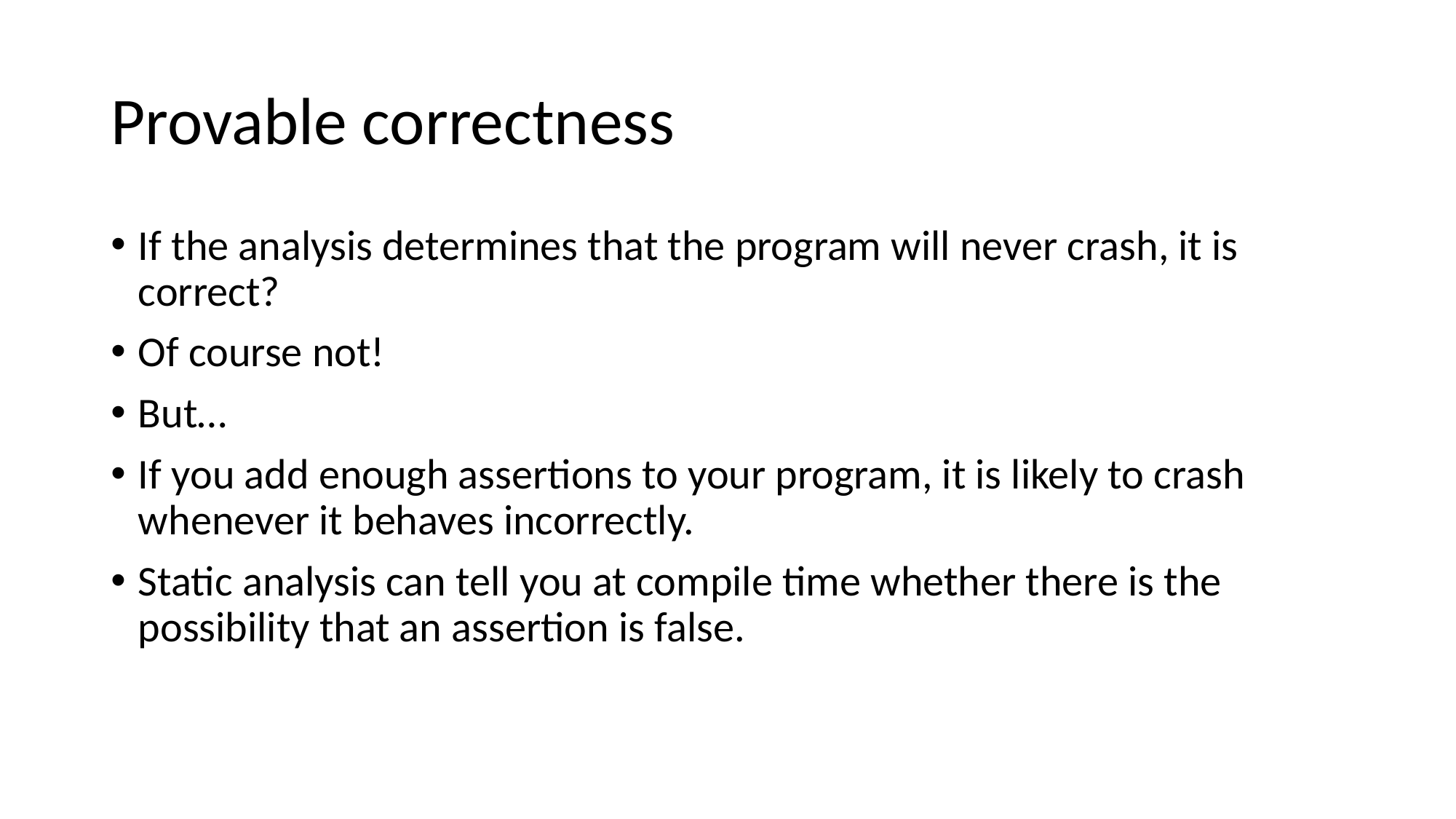

# Provable correctness
If the analysis determines that the program will never crash, it is correct?
Of course not!
But…
If you add enough assertions to your program, it is likely to crash whenever it behaves incorrectly.
Static analysis can tell you at compile time whether there is the possibility that an assertion is false.